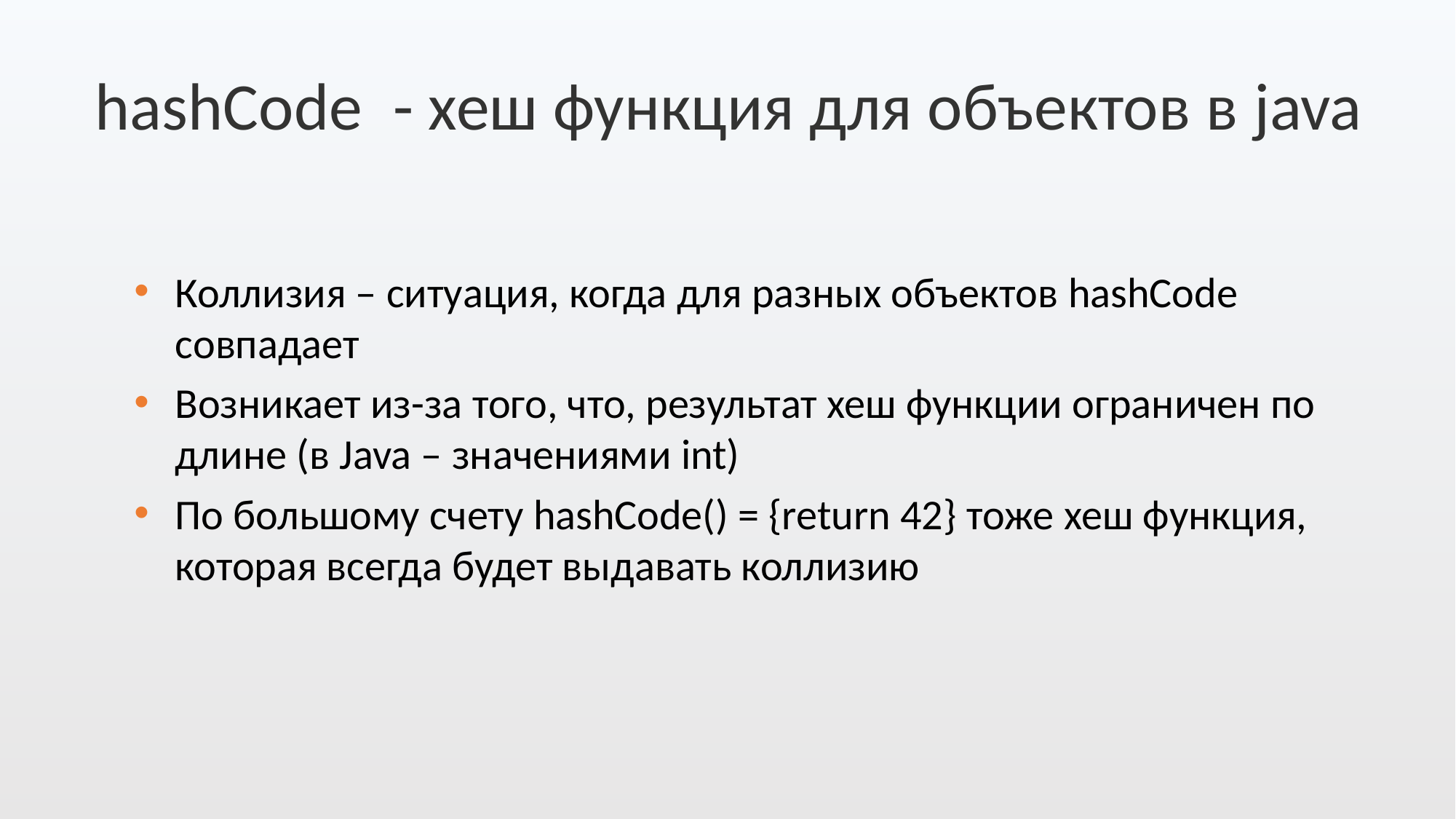

hashCode  - хеш функция для объектов в java
Коллизия – ситуация, когда для разных объектов hashCode совпадает
Возникает из-за того, что, результат хеш функции ограничен по длине (в Java – значениями int)
По большому счету hashCode() = {return 42} тоже хеш функция, которая всегда будет выдавать коллизию